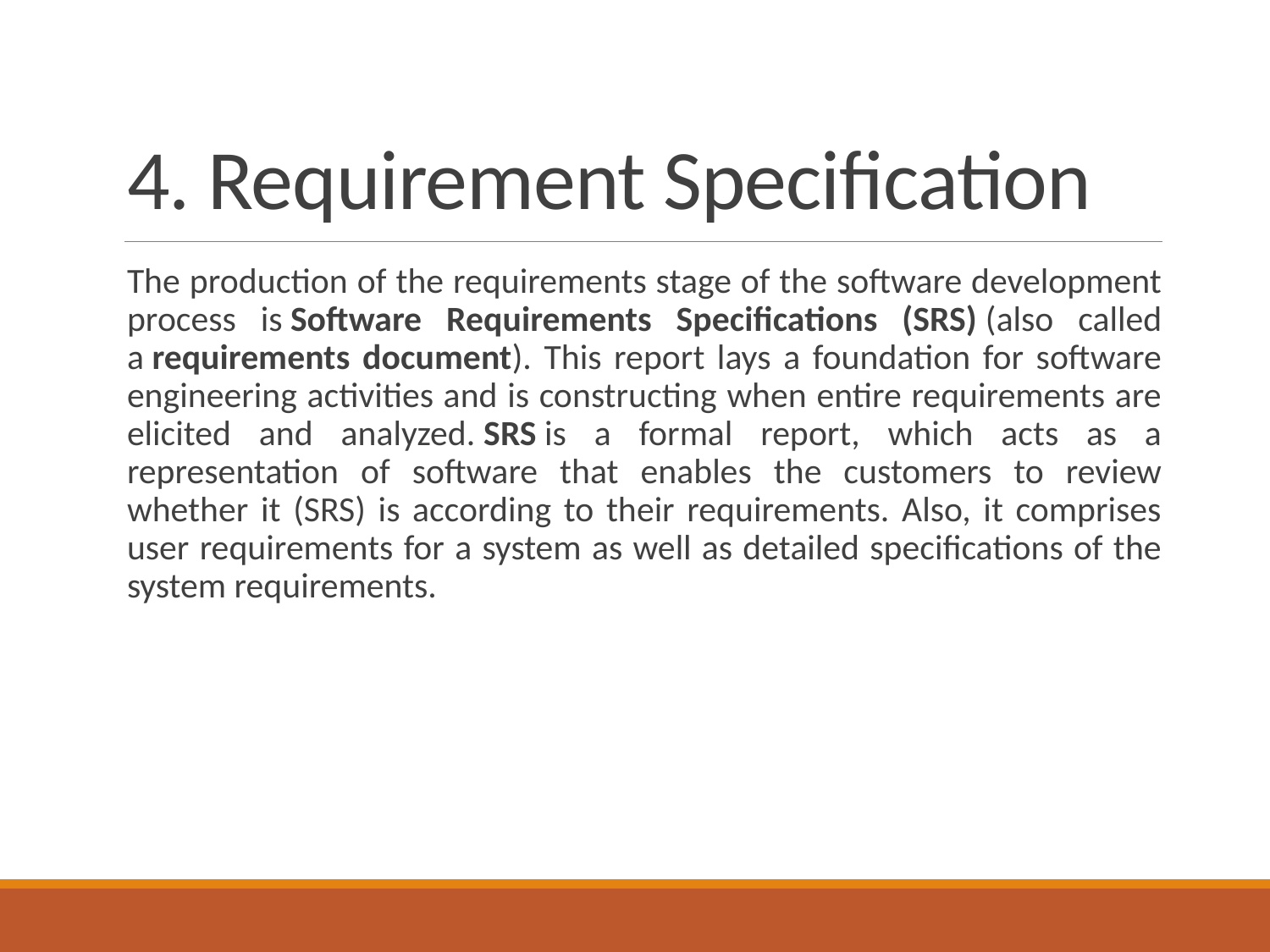

# 4. Requirement Specification
The production of the requirements stage of the software development process is Software Requirements Specifications (SRS) (also called a requirements document). This report lays a foundation for software engineering activities and is constructing when entire requirements are elicited and analyzed. SRS is a formal report, which acts as a representation of software that enables the customers to review whether it (SRS) is according to their requirements. Also, it comprises user requirements for a system as well as detailed specifications of the system requirements.